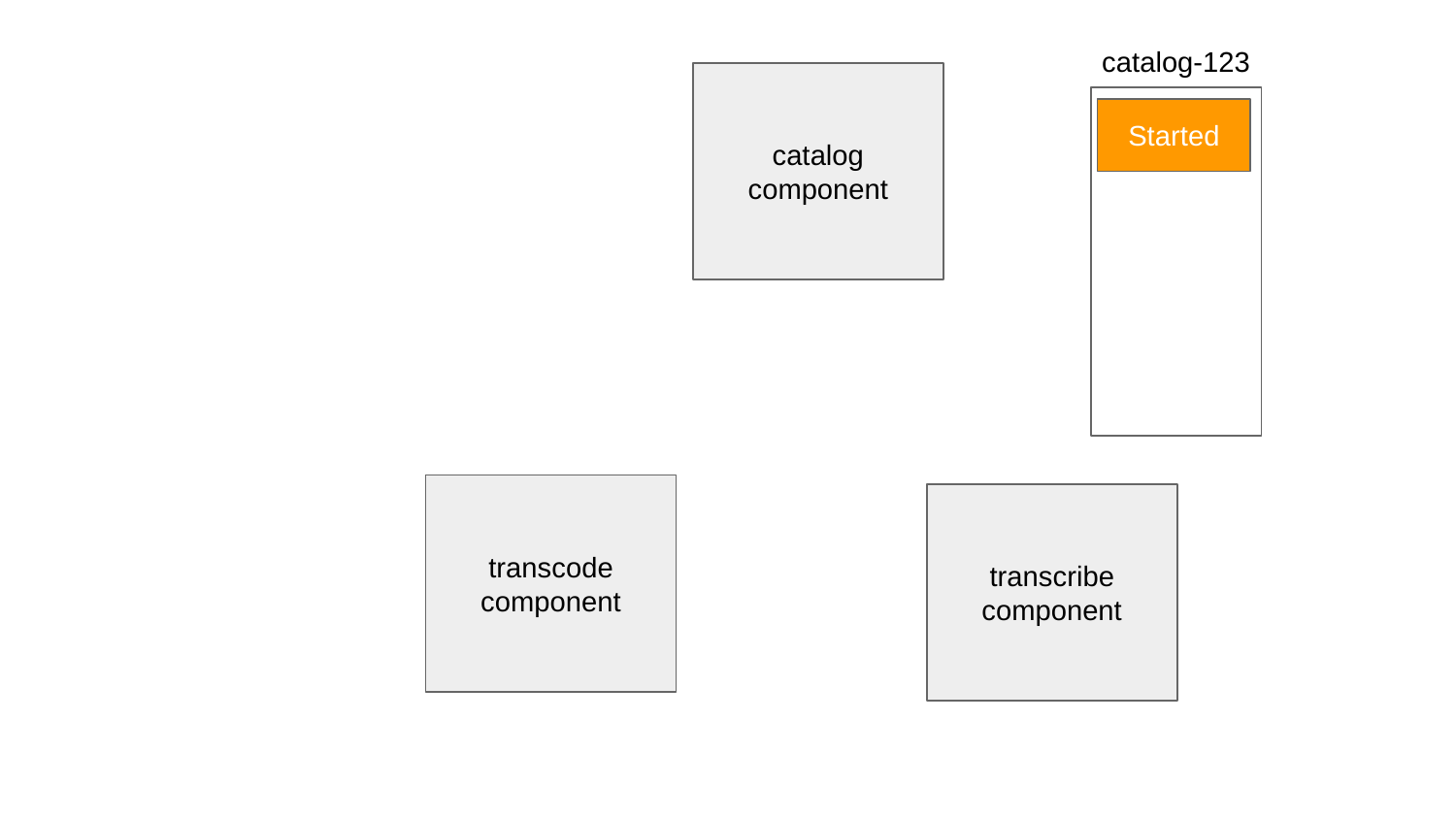

catalog-123
catalog component

Started
transcode component
transcribe component